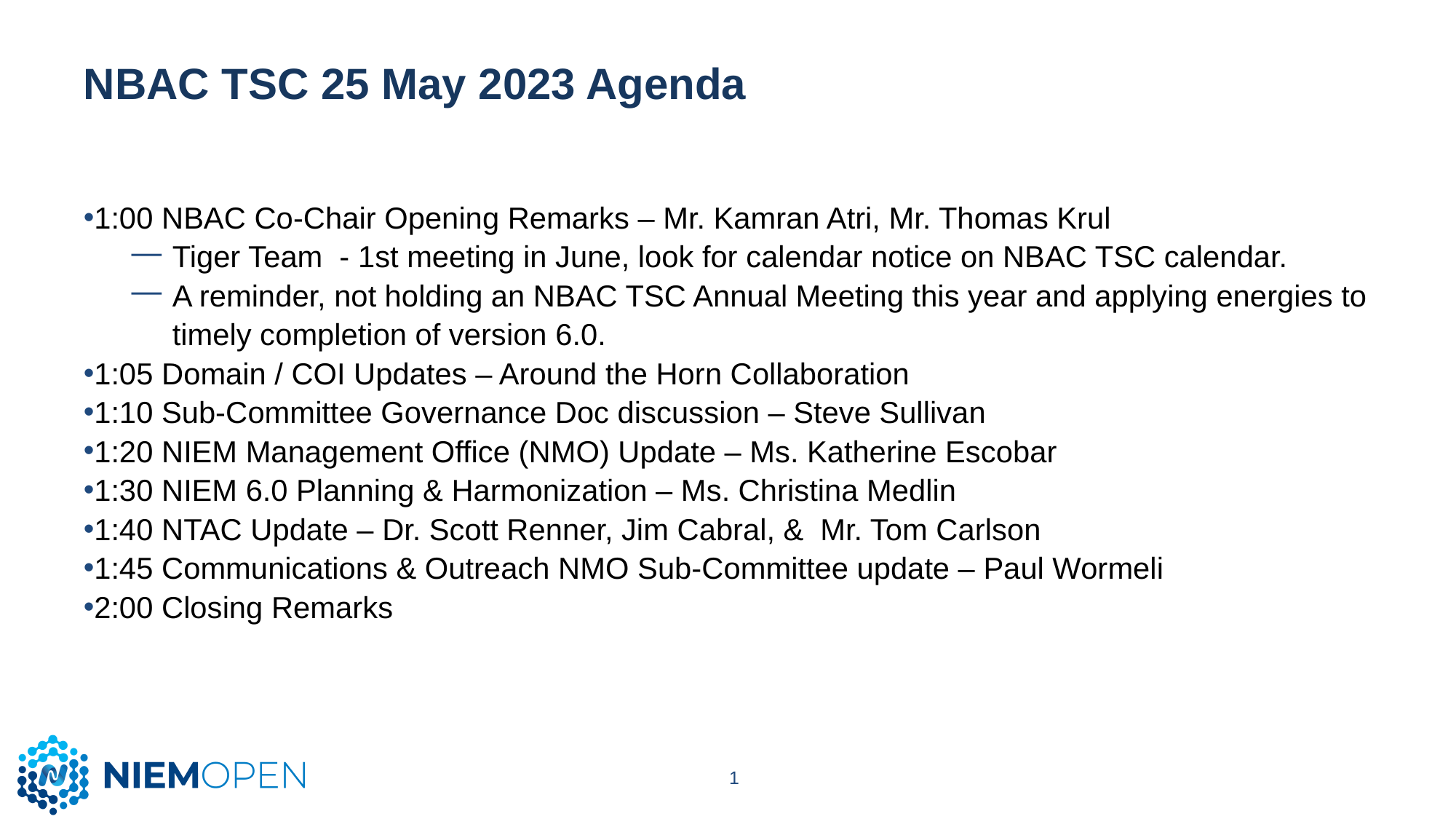

# NBAC TSC 25 May 2023 Agenda

1:00 NBAC Co-Chair Opening Remarks – Mr. Kamran Atri, Mr. Thomas Krul
Tiger Team  - 1st meeting in June, look for calendar notice on NBAC TSC calendar.
A reminder, not holding an NBAC TSC Annual Meeting this year and applying energies to timely completion of version 6.0.
1:05 Domain / COI Updates – Around the Horn Collaboration
1:10 Sub-Committee Governance Doc discussion – Steve Sullivan
1:20 NIEM Management Office (NMO) Update – Ms. Katherine Escobar
1:30 NIEM 6.0 Planning & Harmonization – Ms. Christina Medlin
1:40 NTAC Update – Dr. Scott Renner, Jim Cabral, &  Mr. Tom Carlson
1:45 Communications & Outreach NMO Sub-Committee update – Paul Wormeli
2:00 Closing Remarks

1